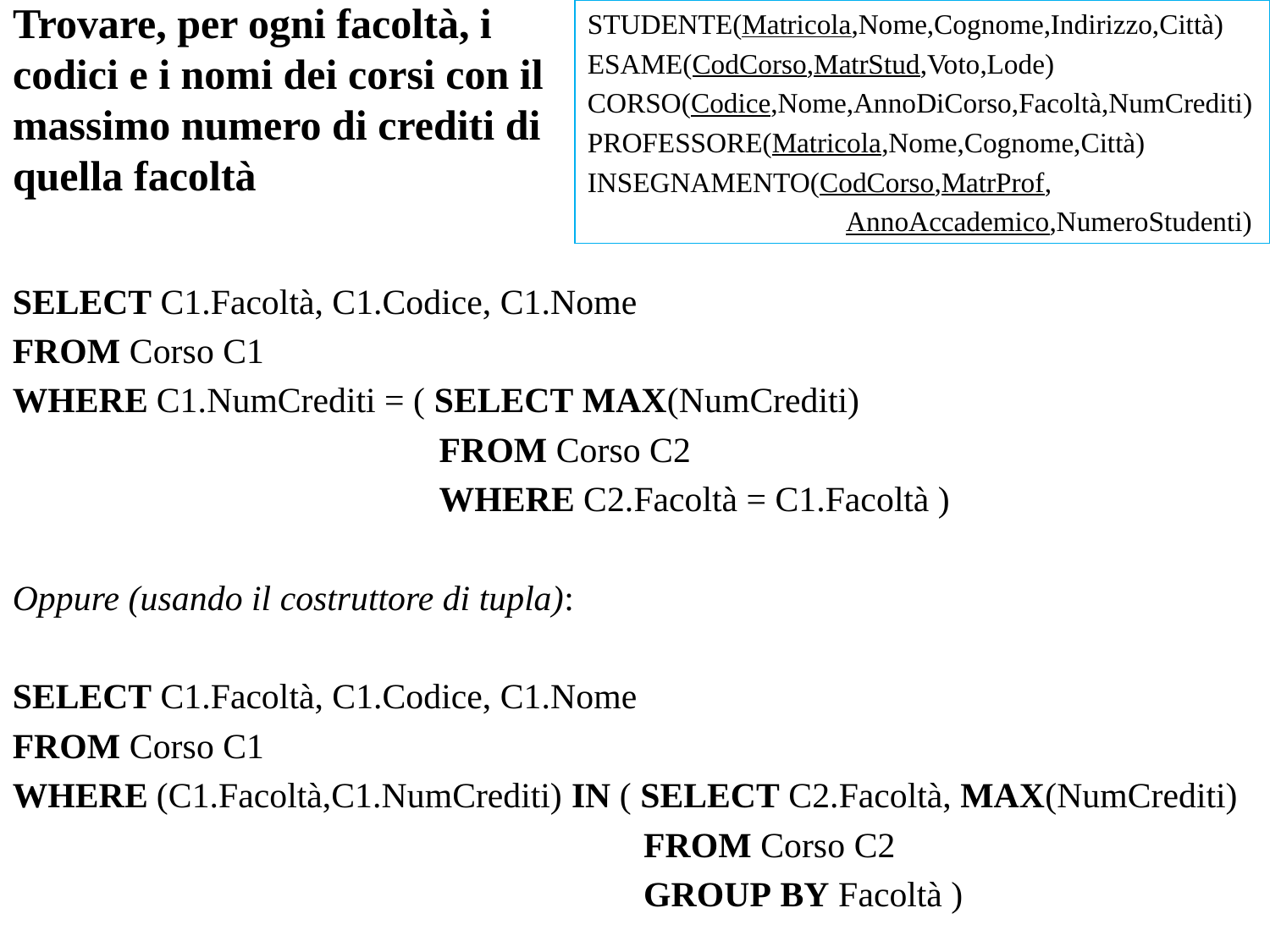

Trovare, per ogni facoltà, i codici e i nomi dei corsi con il massimo numero di crediti di quella facoltà
STUDENTE(Matricola,Nome,Cognome,Indirizzo,Città)
ESAME(CodCorso,MatrStud,Voto,Lode)
CORSO(Codice,Nome,AnnoDiCorso,Facoltà,NumCrediti)
PROFESSORE(Matricola,Nome,Cognome,Città)
INSEGNAMENTO(CodCorso,MatrProf,
                                     AnnoAccademico,NumeroStudenti)
SELECT C1.Facoltà, C1.Codice, C1.Nome
FROM Corso C1
WHERE C1.NumCrediti = ( SELECT MAX(NumCrediti)
                                                FROM Corso C2
                                                WHERE C2.Facoltà = C1.Facoltà )

Oppure (usando il costruttore di tupla):

SELECT C1.Facoltà, C1.Codice, C1.Nome
FROM Corso C1
WHERE (C1.Facoltà,C1.NumCrediti) IN ( SELECT C2.Facoltà, MAX(NumCrediti)
                                                                       FROM Corso C2
                                                                       GROUP BY Facoltà )